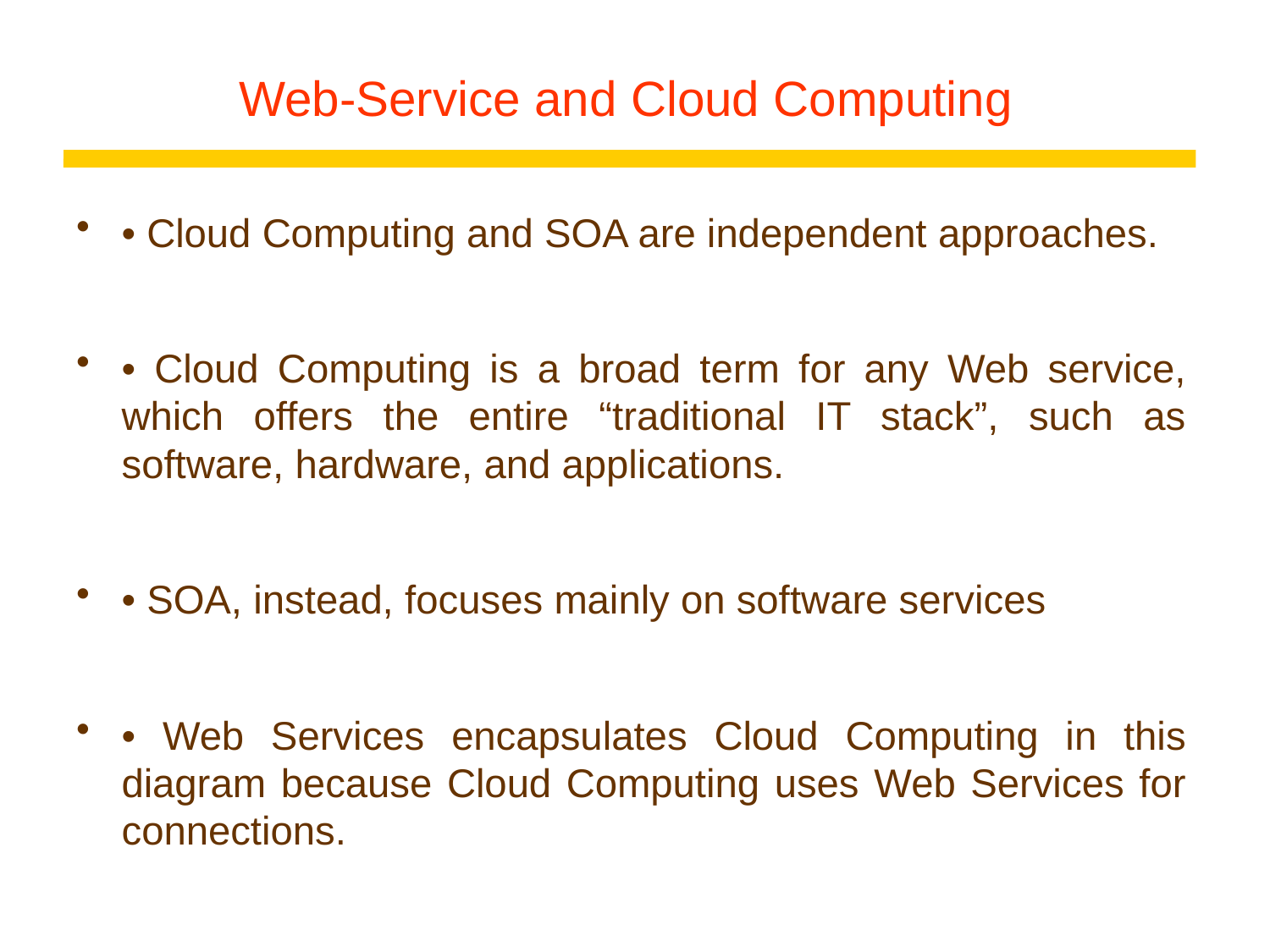

# Web-Service and Cloud Computing
• Cloud Computing and SOA are independent approaches.

• Cloud Computing is a broad term for any Web service, which offers the entire “traditional IT stack”, such as software, hardware, and applications.

• SOA, instead, focuses mainly on software services

• Web Services encapsulates Cloud Computing in this diagram because Cloud Computing uses Web Services for connections.